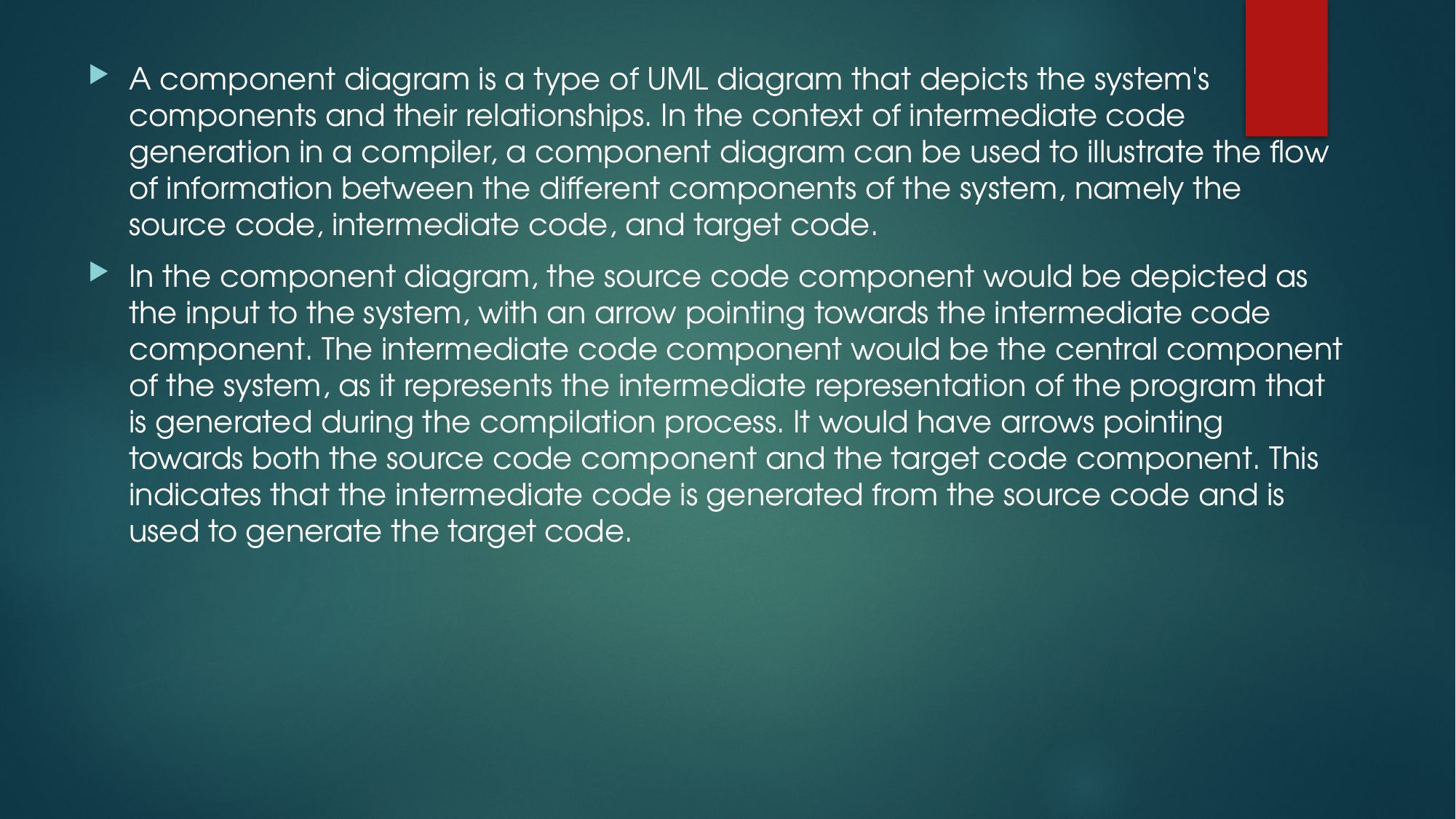

#
A component diagram is a type of UML diagram that depicts the system's components and their relationships. In the context of intermediate code generation in a compiler, a component diagram can be used to illustrate the flow of information between the different components of the system, namely the source code, intermediate code, and target code.
In the component diagram, the source code component would be depicted as the input to the system, with an arrow pointing towards the intermediate code component. The intermediate code component would be the central component of the system, as it represents the intermediate representation of the program that is generated during the compilation process. It would have arrows pointing towards both the source code component and the target code component. This indicates that the intermediate code is generated from the source code and is used to generate the target code.